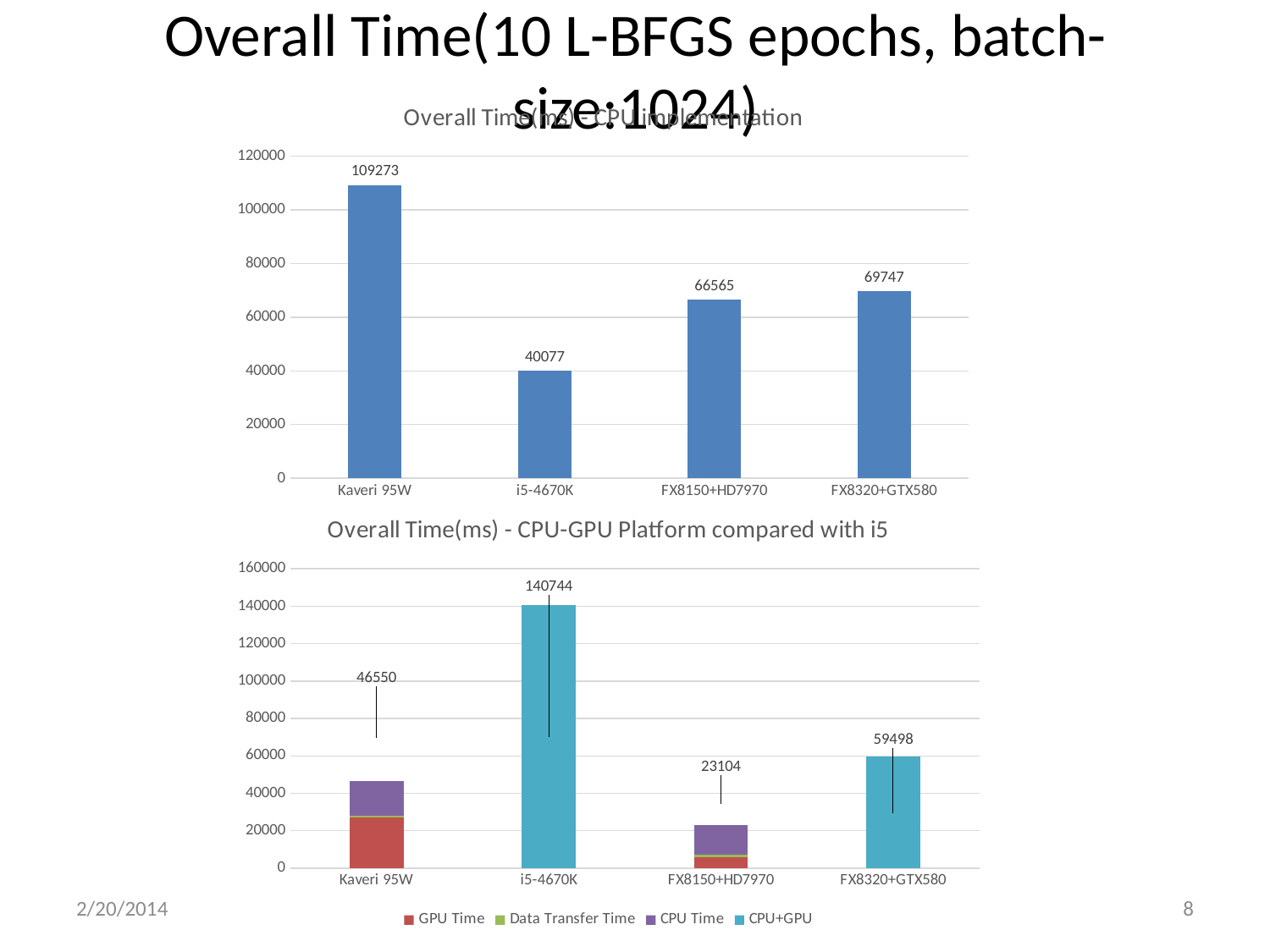

# Overall Time(10 L-BFGS epochs, batch-size:1024)

### Chart: Overall Time(ms) - CPU implementation

| Category | CPU Only |
|---|---|
| Kaveri 95W | 109273.0 |
| i5-4670K | 40077.0 |
| FX8150+HD7970 | 66565.0 |
| FX8320+GTX580 | 69747.0 |

### Chart: Overall Time(ms) - CPU-GPU Platform compared with i5

| Category | GPU Time | Data Transfer Time | CPU Time | CPU+GPU | CPU+GPU |
|---|---|---|---|---|---|
| Kaveri 95W | 27084.0 | 811.0 | 18655.0 | 46550.0 | 0.0 |
| i5-4670K | 0.0 | 0.0 | 0.0 | 0.0 | 140744.0 |
| FX8150+HD7970 | 5789.0 | 1389.0 | 15926.0 | 23104.0 | 0.0 |
| FX8320+GTX580 | 0.0 | 0.0 | 0.0 | 0.0 | 59498.0 |
2/20/2014
8